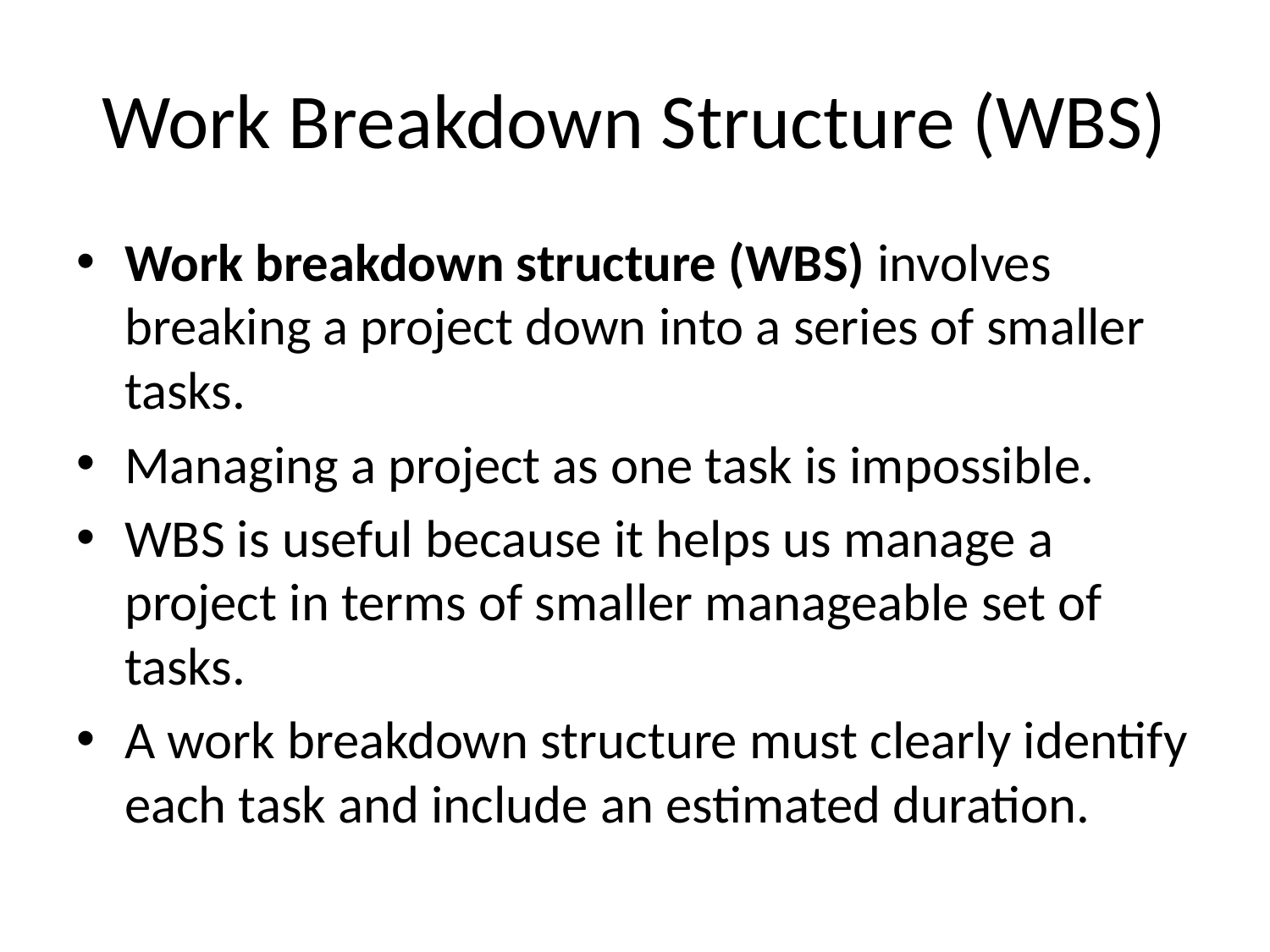

# Work Breakdown Structure (WBS)
Work breakdown structure (WBS) involves breaking a project down into a series of smaller tasks.
Managing a project as one task is impossible.
WBS is useful because it helps us manage a project in terms of smaller manageable set of tasks.
A work breakdown structure must clearly identify each task and include an estimated duration.